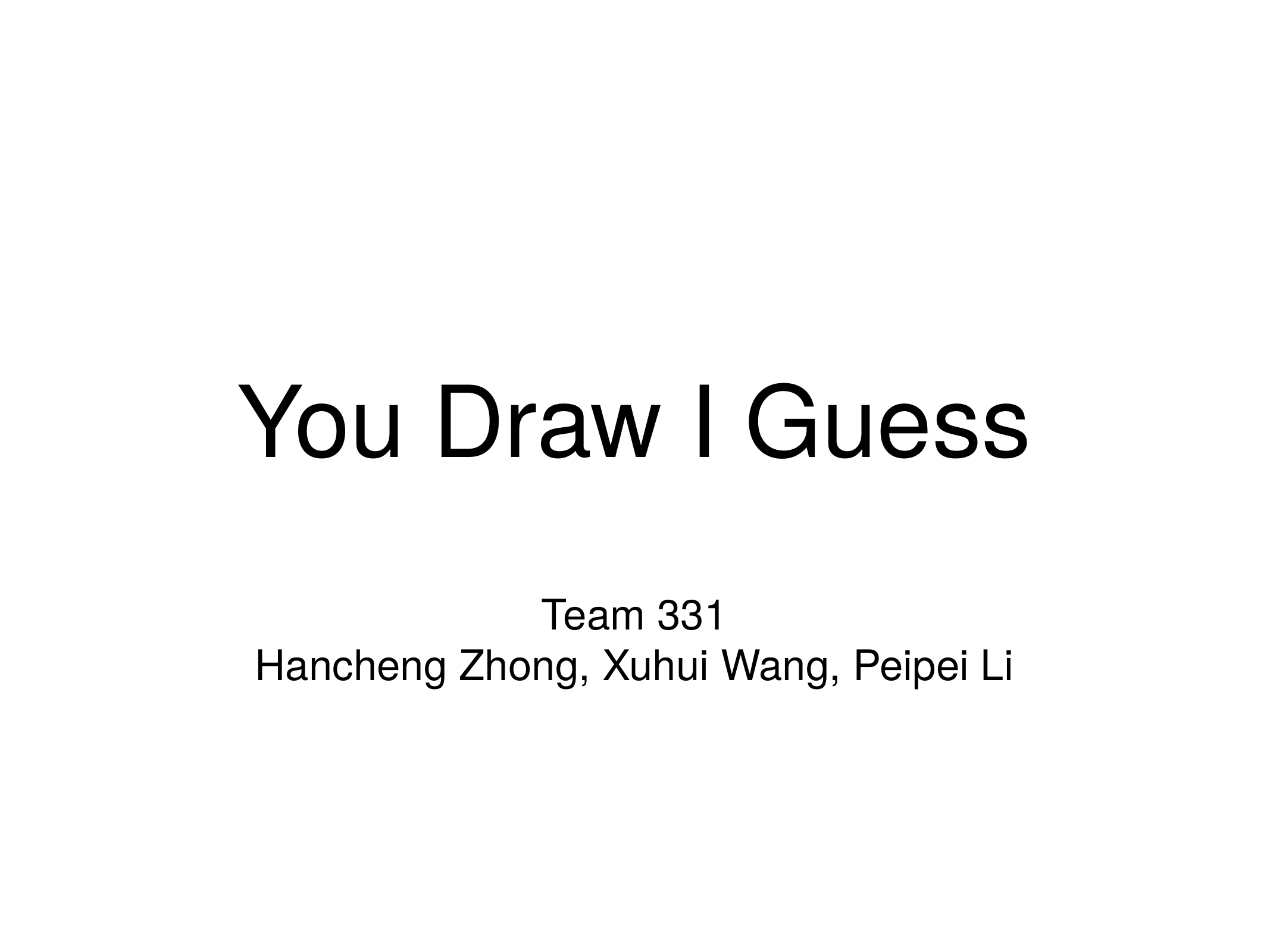

You Draw I Guess
Team 331
Hancheng Zhong, Xuhui Wang, Peipei Li